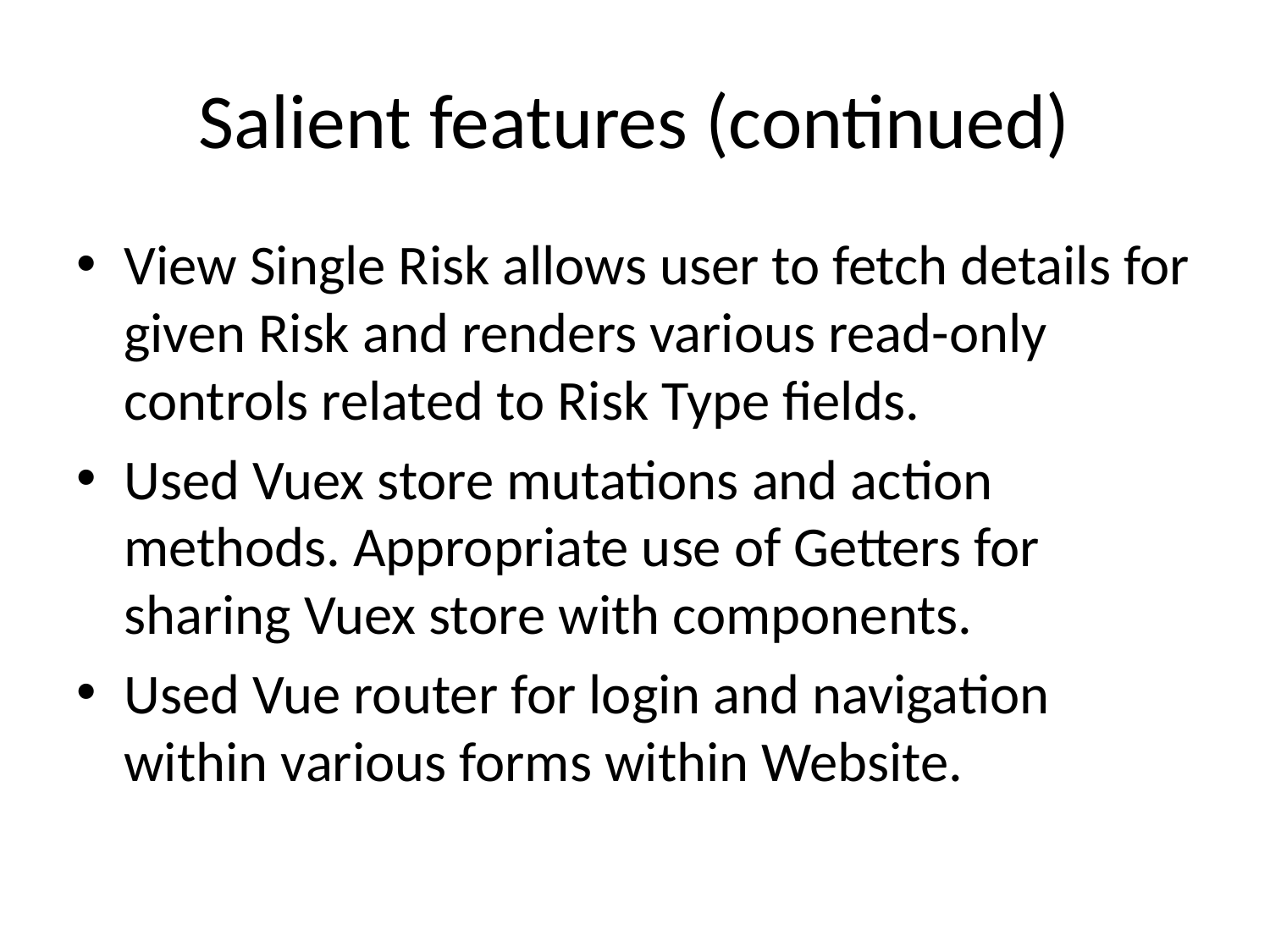

# Salient features (continued)
View Single Risk allows user to fetch details for given Risk and renders various read-only controls related to Risk Type fields.
Used Vuex store mutations and action methods. Appropriate use of Getters for sharing Vuex store with components.
Used Vue router for login and navigation within various forms within Website.